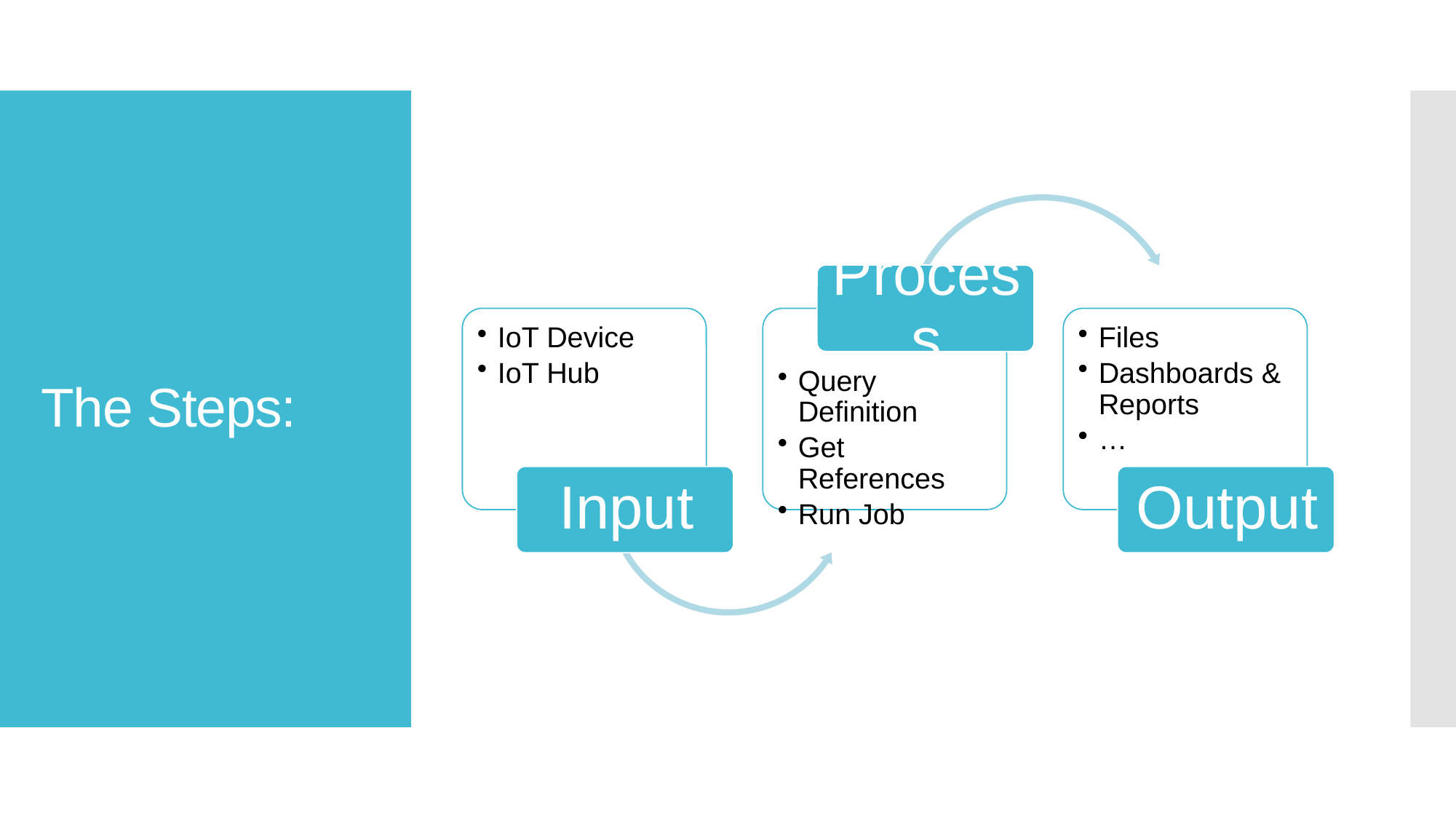

IoT Device
IoT Hub
Input
Query Definition
Get References
Run Job
Process
Files
Dashboards & Reports
…
Output
# The Steps: